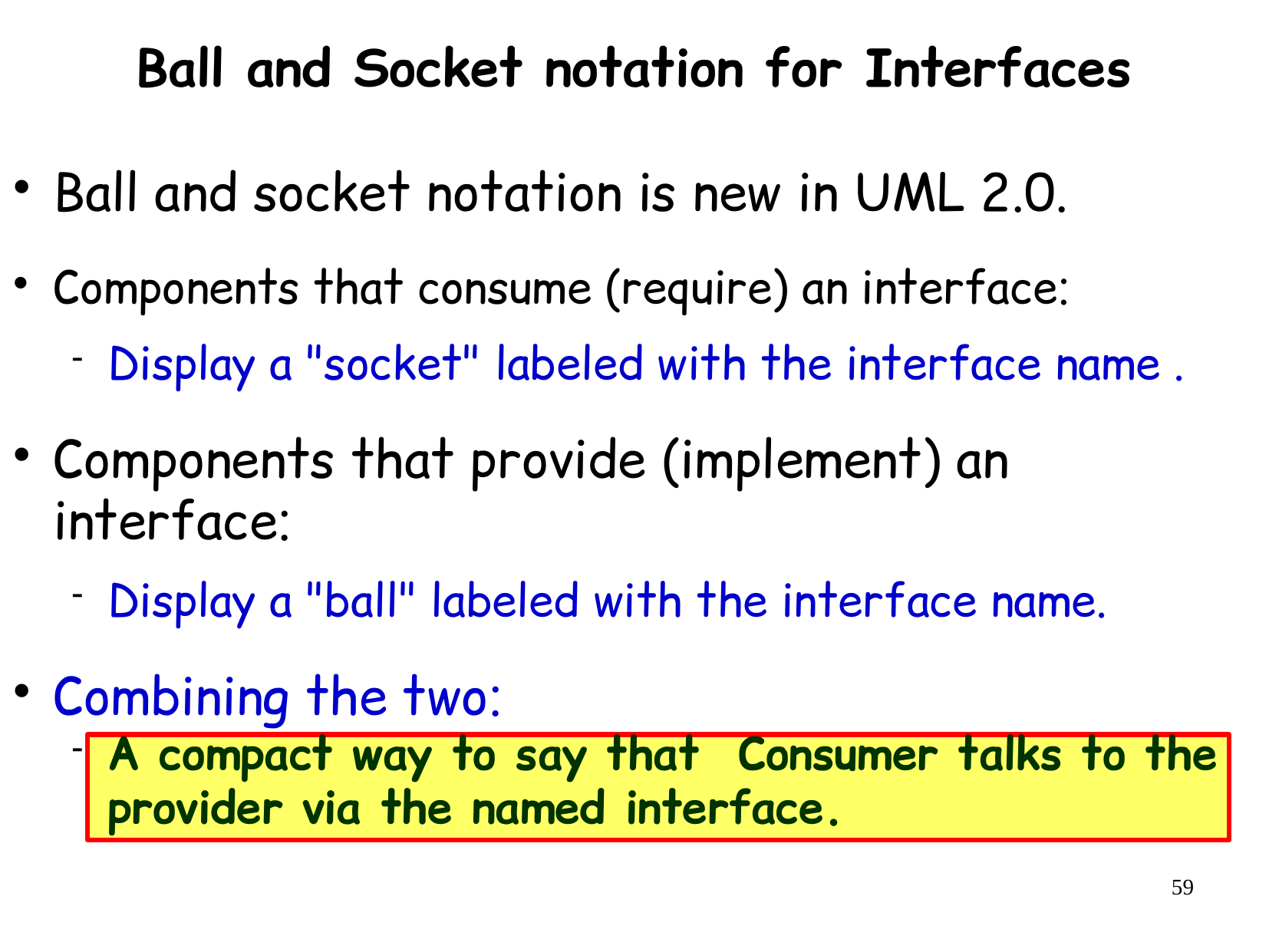

# Ball and Socket notation for Interfaces
Ball and socket notation is new in UML 2.0.
Components that consume (require) an interface:
Display a "socket" labeled with the interface name .
Components that provide (implement) an interface:
Display a "ball" labeled with the interface name.
Combining the two:
A compact way to say that  Consumer talks to the provider via the named interface.